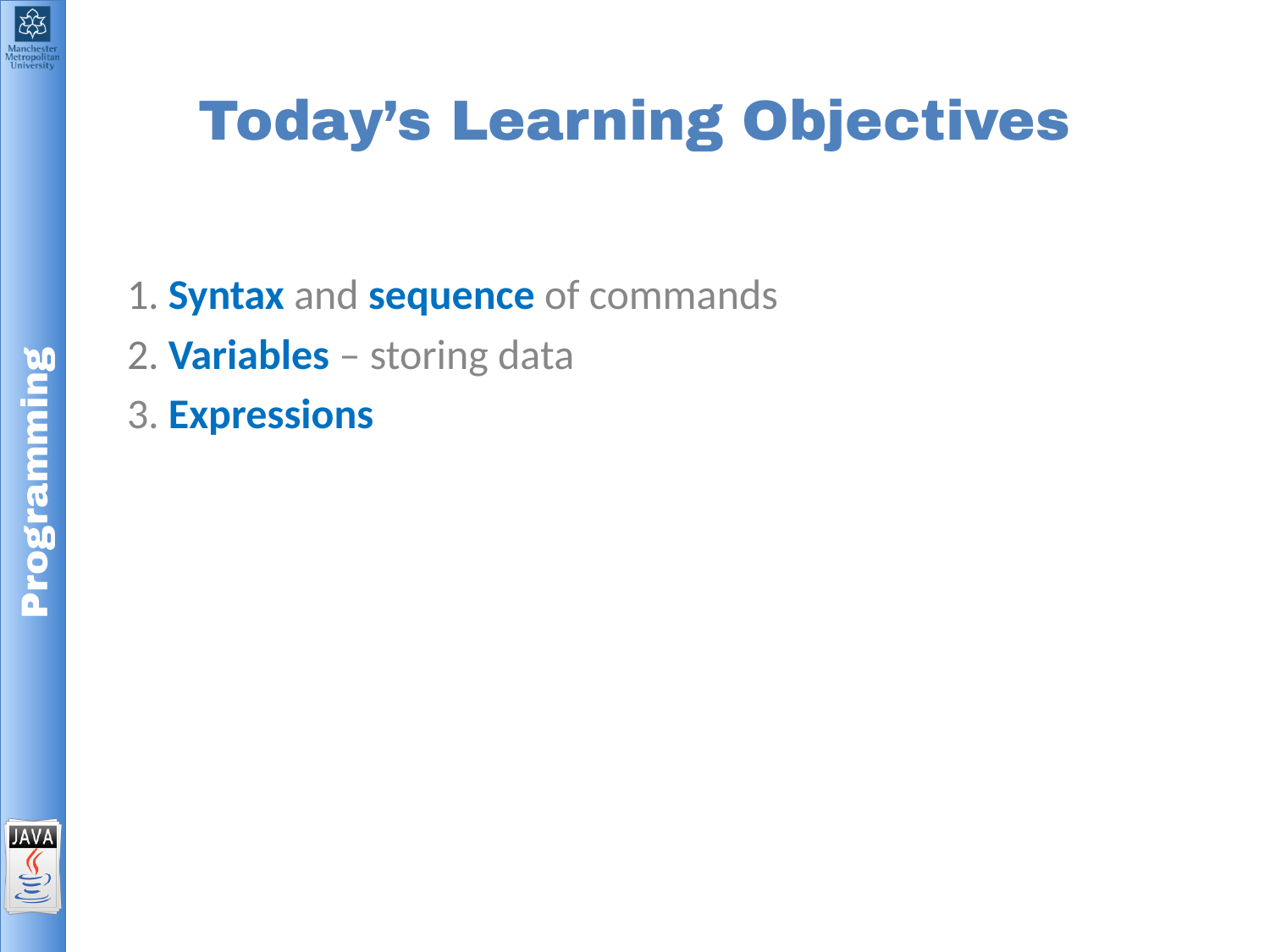

# Today’s Learning Objectives

1. Syntax and sequence of commands
2. Variables – storing data
3. Expressions